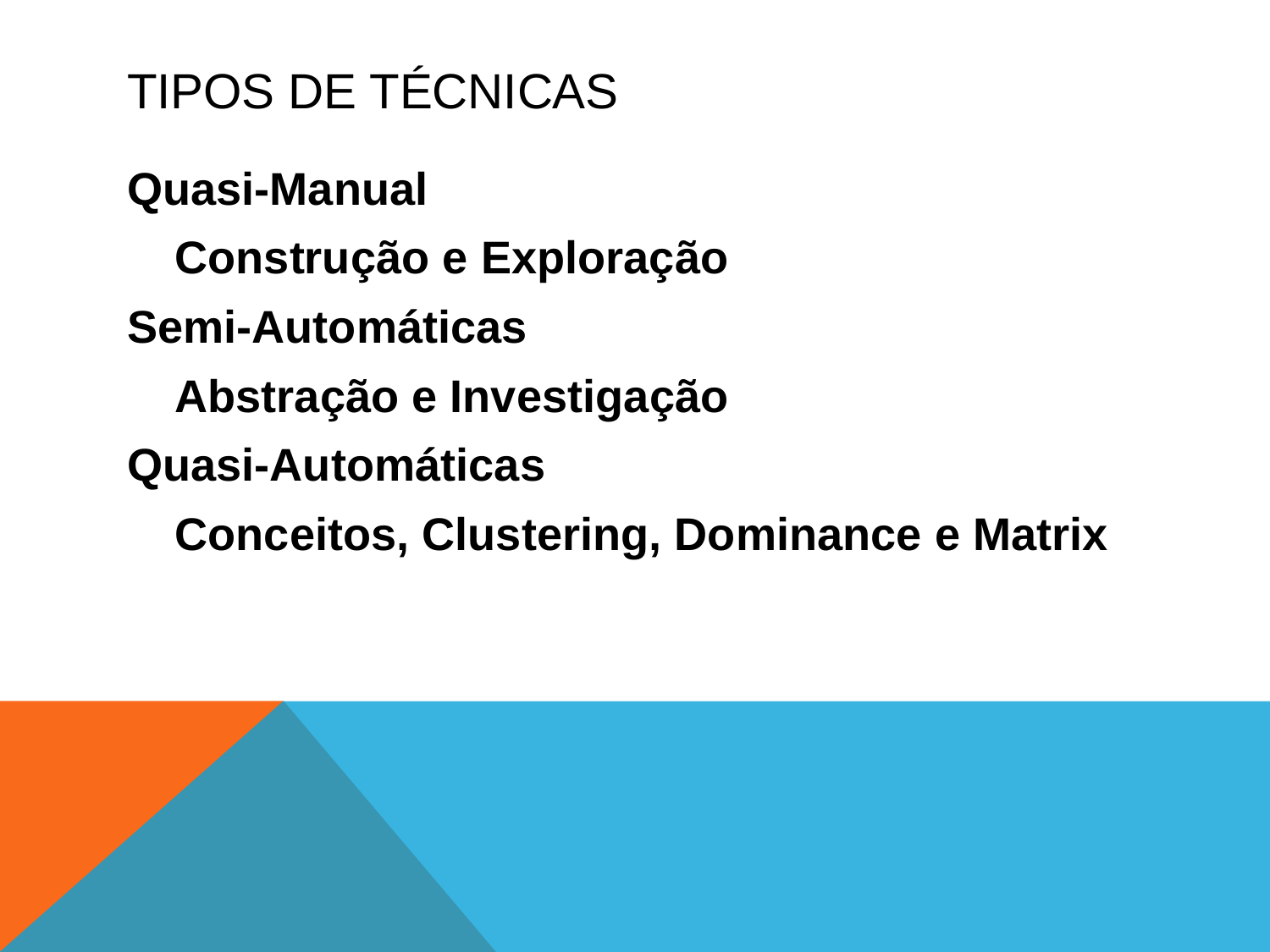

# Tipos de Técnicas
Quasi-Manual
	Construção e Exploração
Semi-Automáticas
	Abstração e Investigação
Quasi-Automáticas
	Conceitos, Clustering, Dominance e Matrix